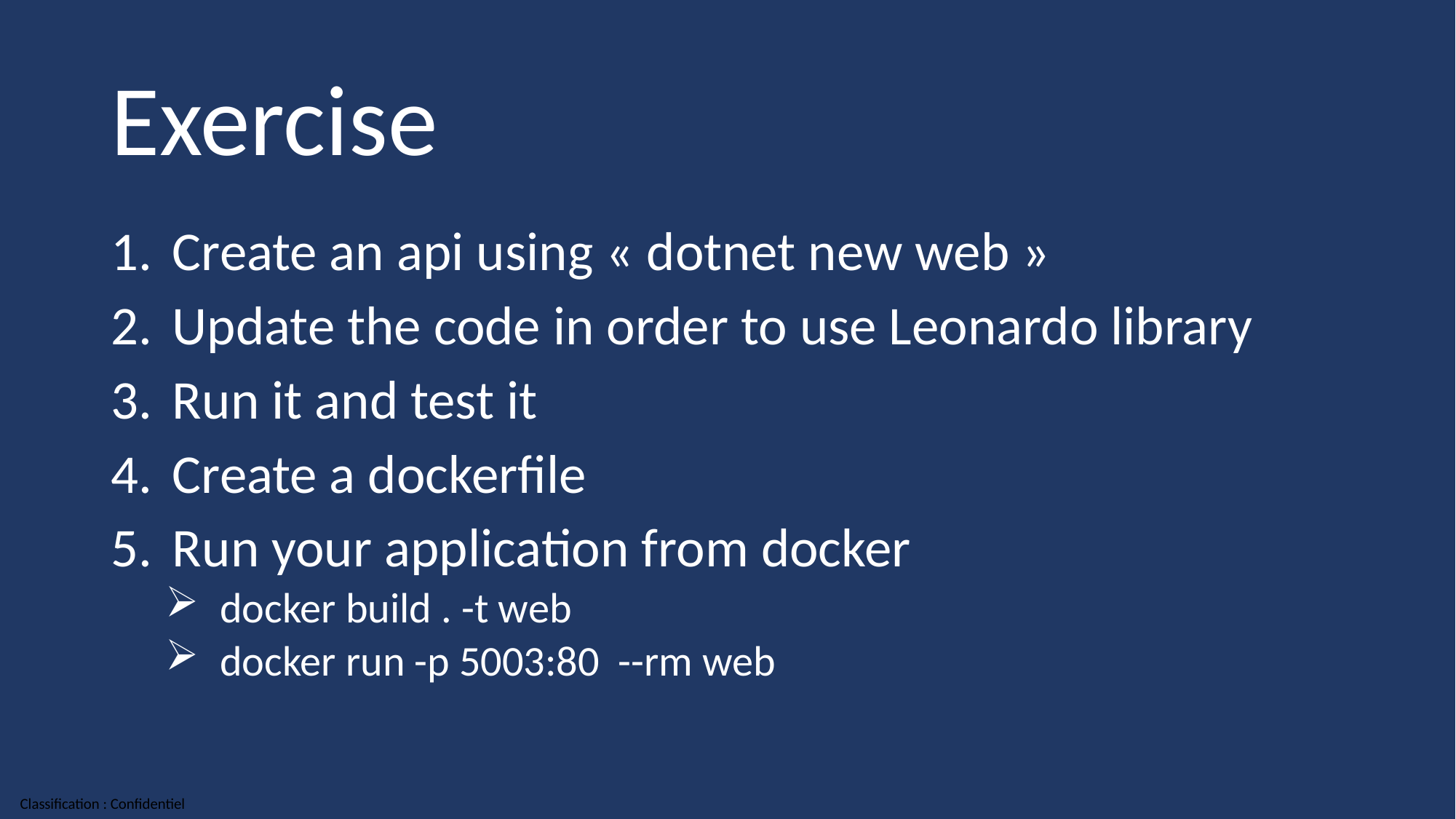

# Exercise
Create an api using « dotnet new web »
Update the code in order to use Leonardo library
Run it and test it
Create a dockerfile
Run your application from docker
docker build . -t web
docker run -p 5003:80  --rm web